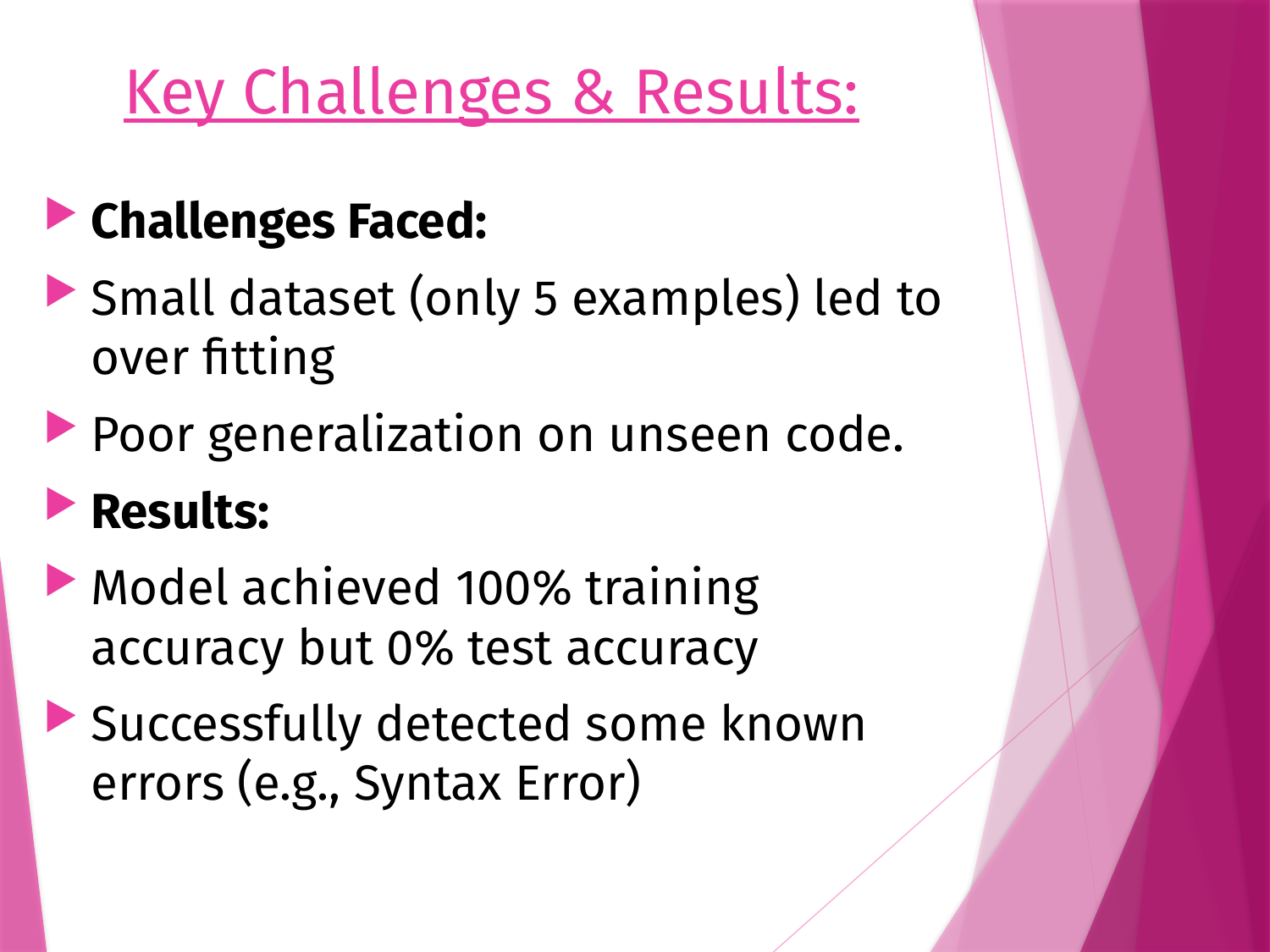

# Key Challenges & Results:
Challenges Faced:
Small dataset (only 5 examples) led to over fitting
Poor generalization on unseen code.
Results:
Model achieved 100% training accuracy but 0% test accuracy
Successfully detected some known errors (e.g., Syntax Error)